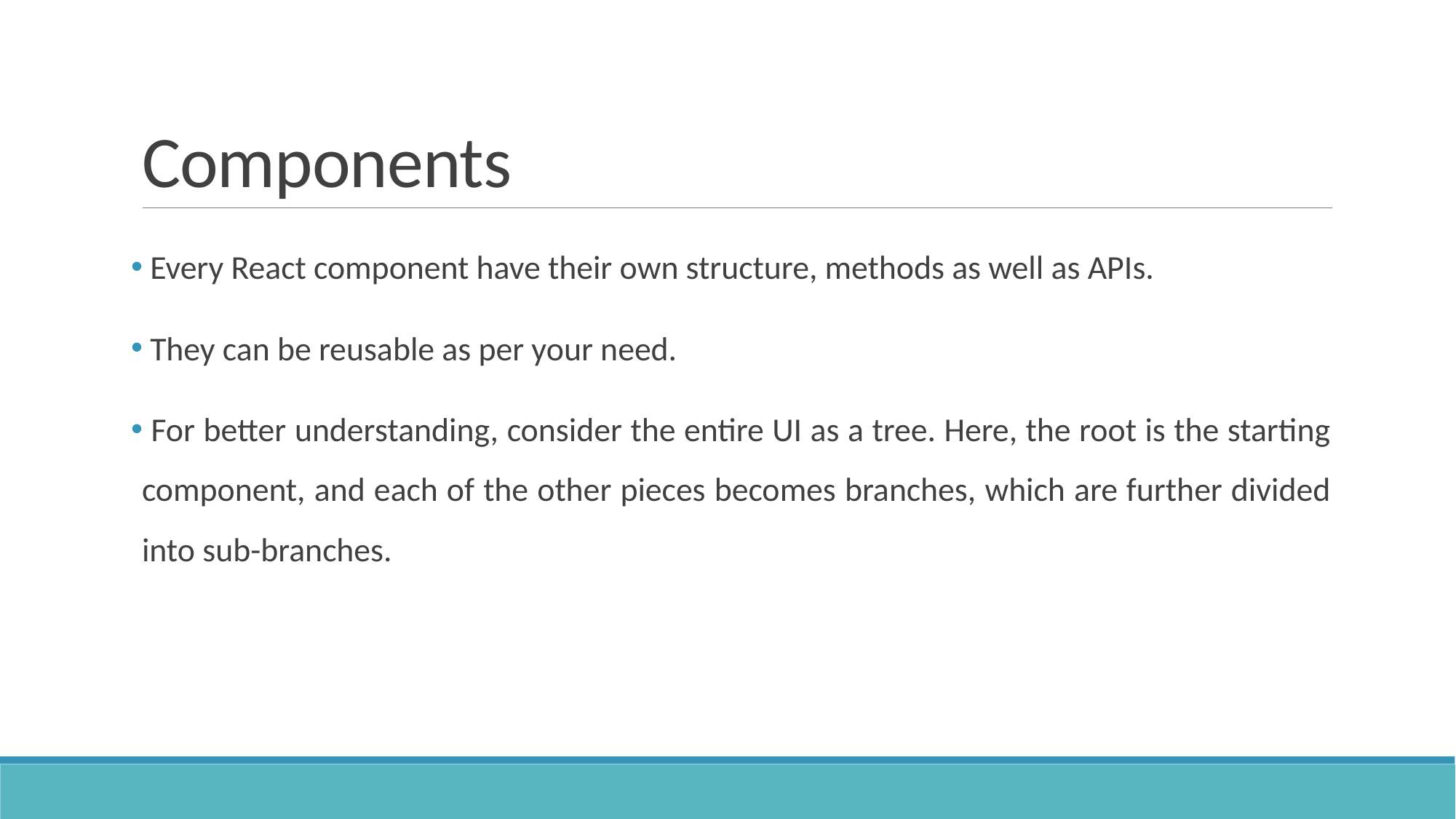

# Components
 Every React component have their own structure, methods as well as APIs.
 They can be reusable as per your need.
 For better understanding, consider the entire UI as a tree. Here, the root is the starting component, and each of the other pieces becomes branches, which are further divided into sub-branches.